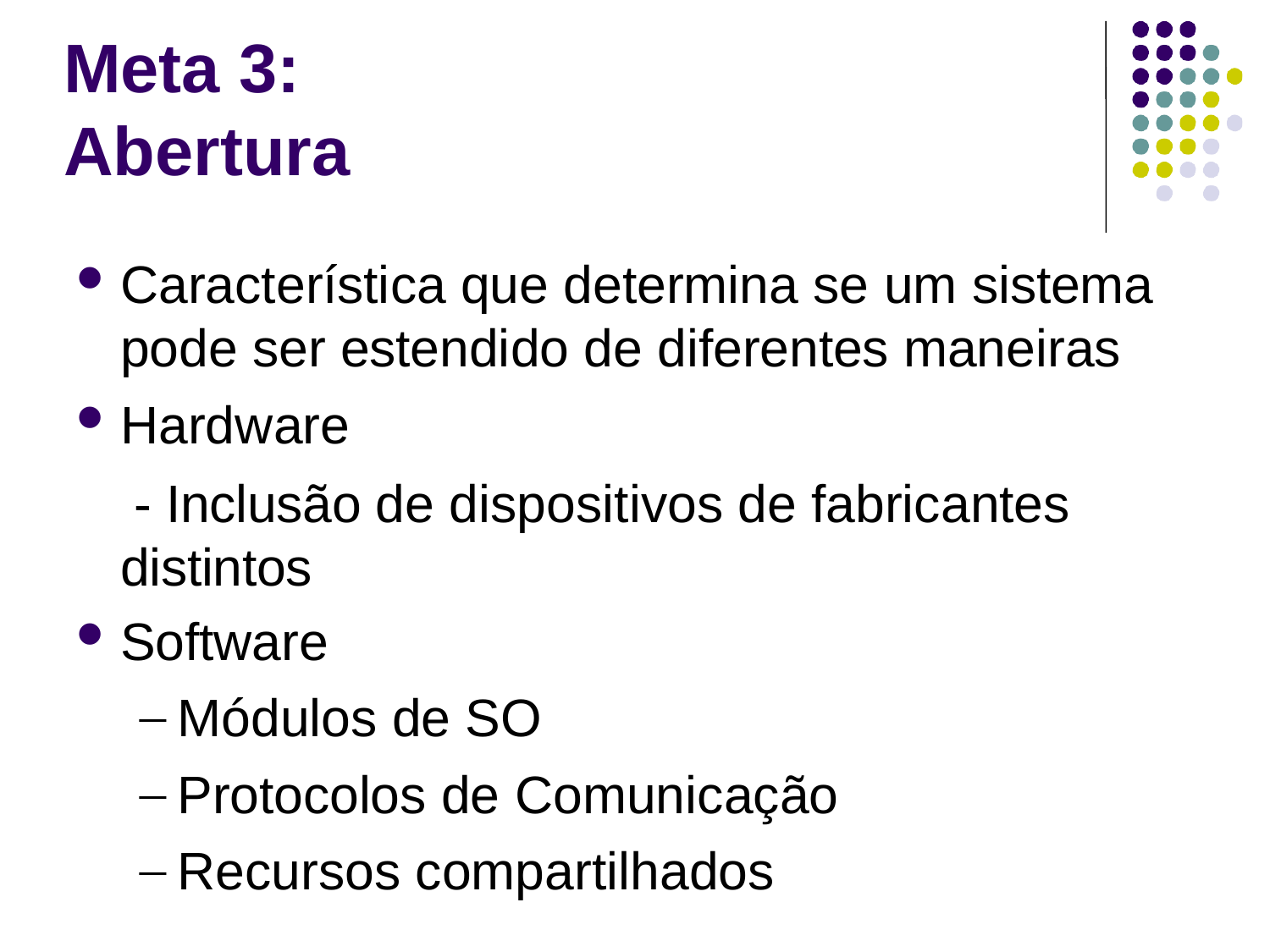

Meta 3: Abertura
Característica que determina se um sistema pode ser estendido de diferentes maneiras

Hardware

- Inclusão de dispositivos de fabricantes distintos

Software

Módulos de SO

Protocolos de Comunicação

Recursos compartilhados